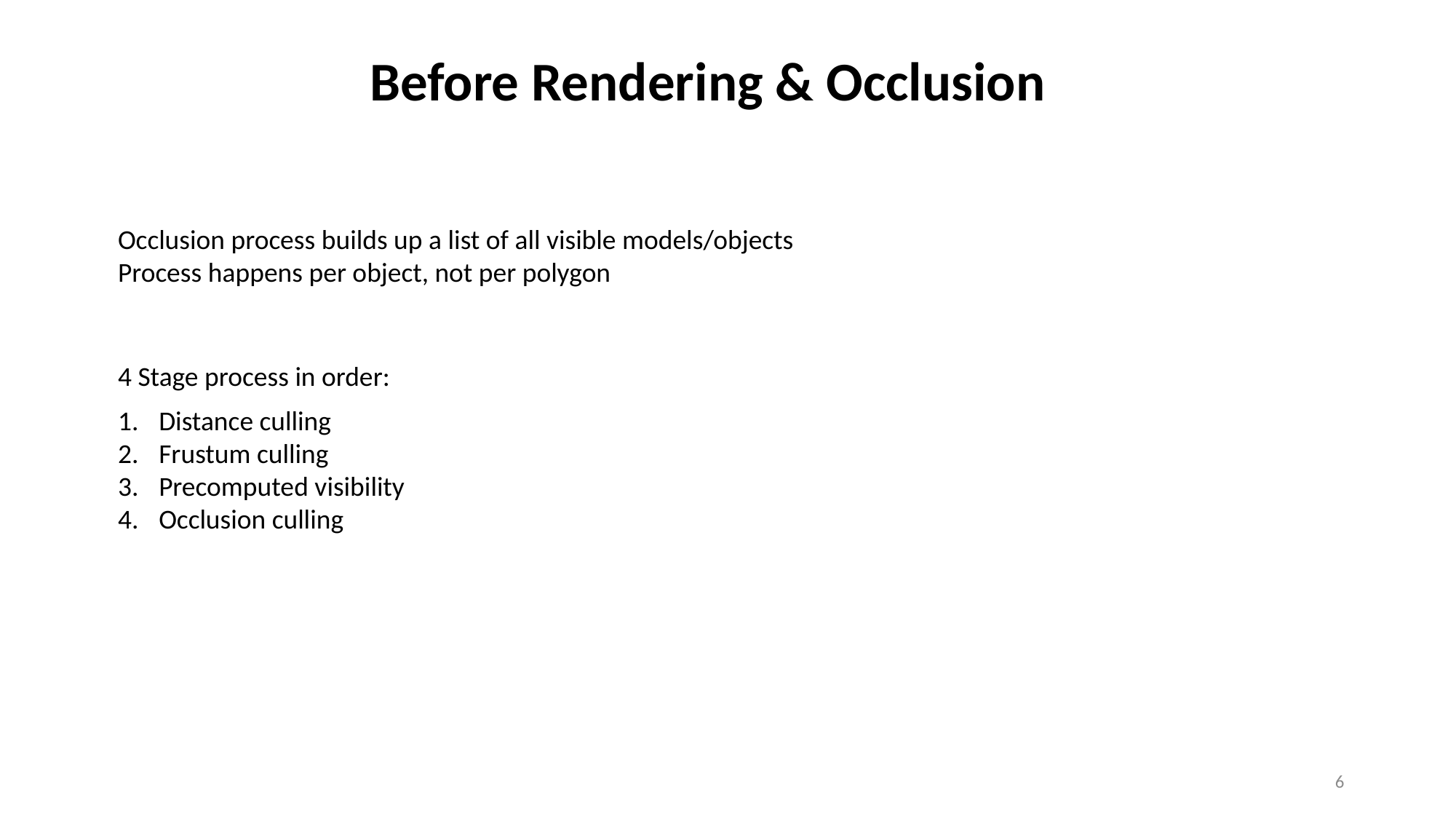

Before Rendering & Occlusion
Occlusion process builds up a list of all visible models/objects
Process happens per object, not per polygon
4 Stage process in order:
Distance culling
Frustum culling
Precomputed visibility
Occlusion culling
6